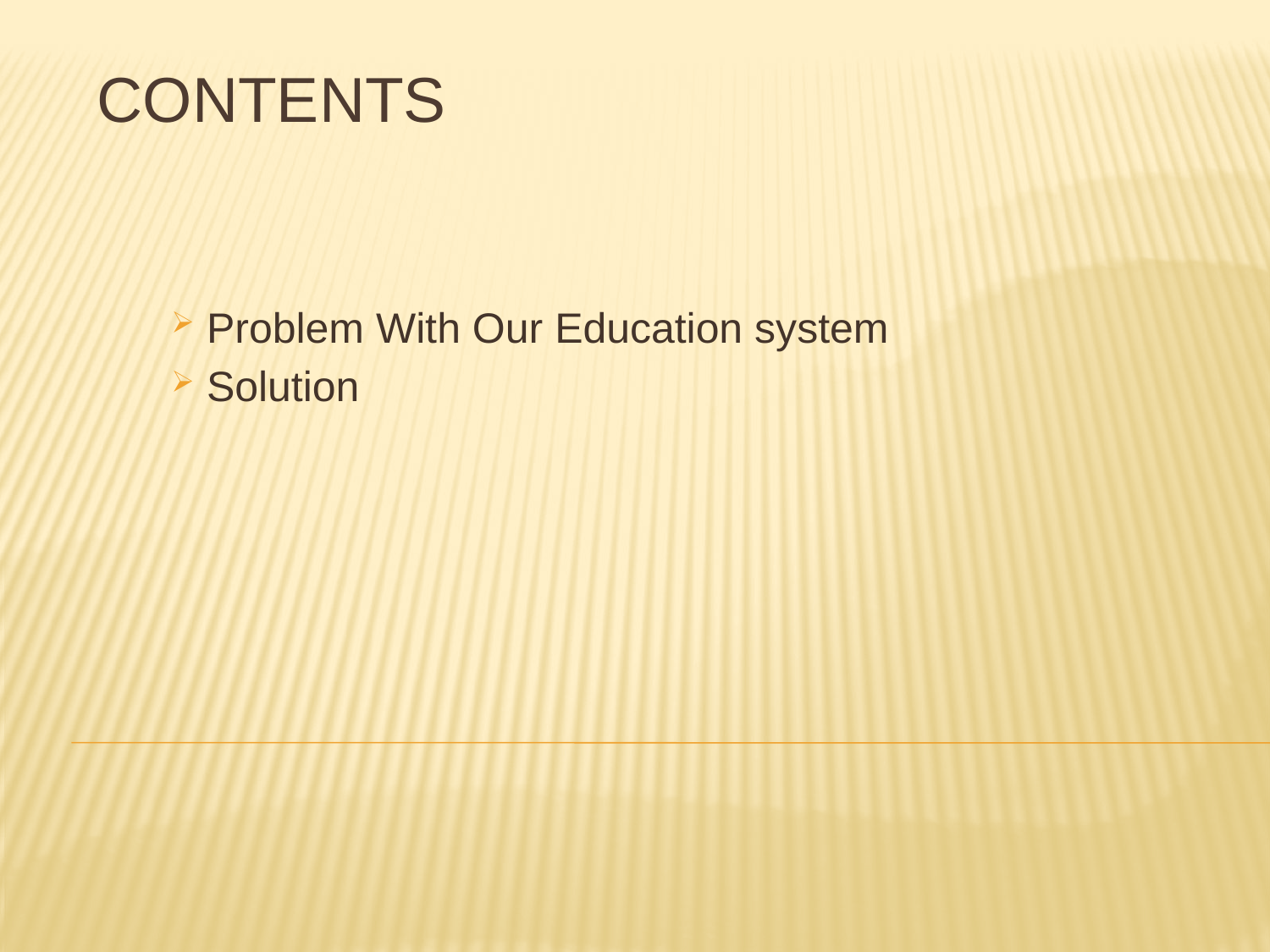

# CONTENTS
 Problem With Our Education system
 Solution